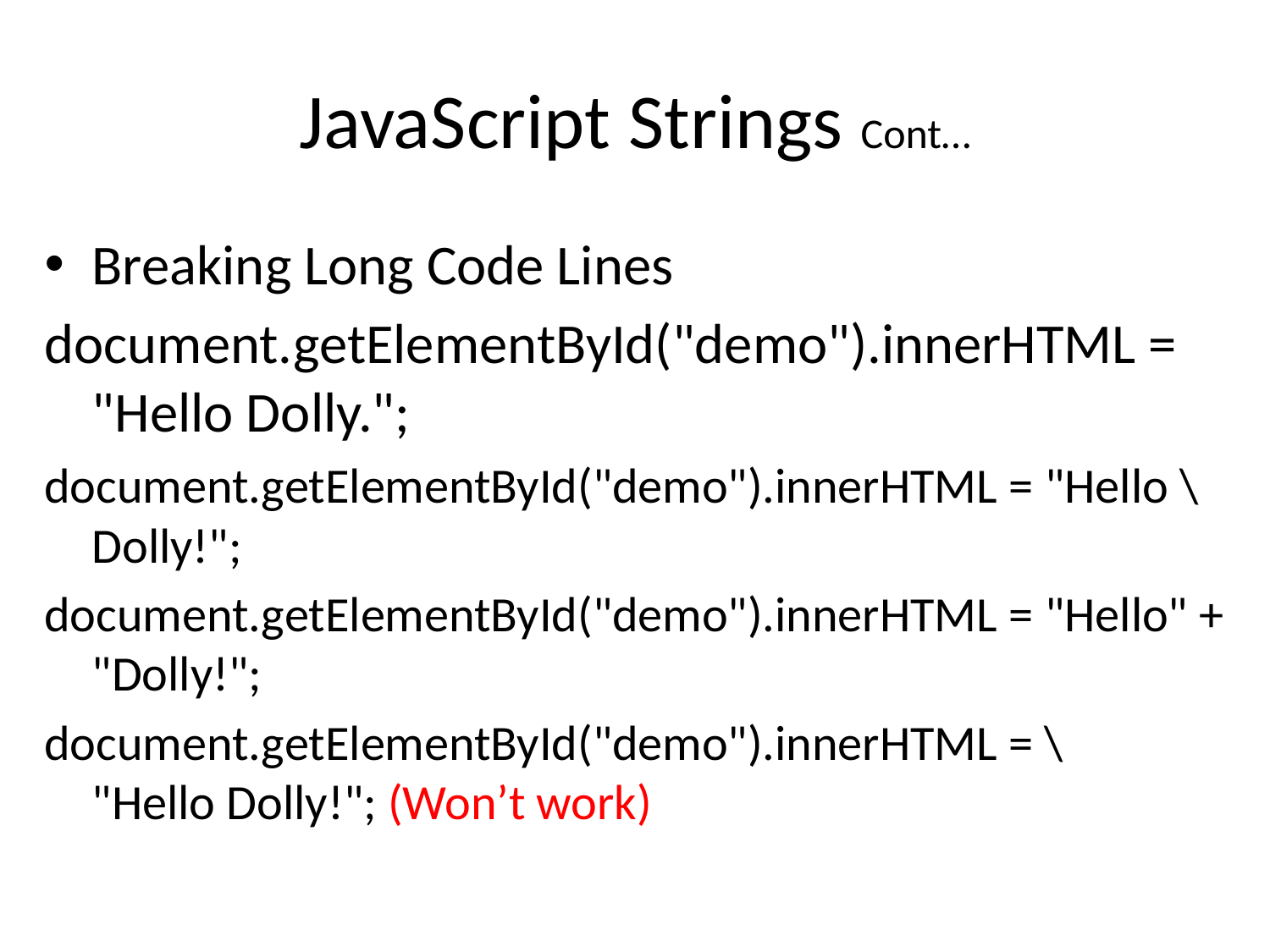

# JavaScript Strings Cont…
Breaking Long Code Lines
document.getElementById("demo").innerHTML =
"Hello Dolly.";
document.getElementById("demo").innerHTML = "Hello \
Dolly!";
document.getElementById("demo").innerHTML = "Hello" + 
"Dolly!";
document.getElementById("demo").innerHTML = \ 
"Hello Dolly!"; (Won’t work)